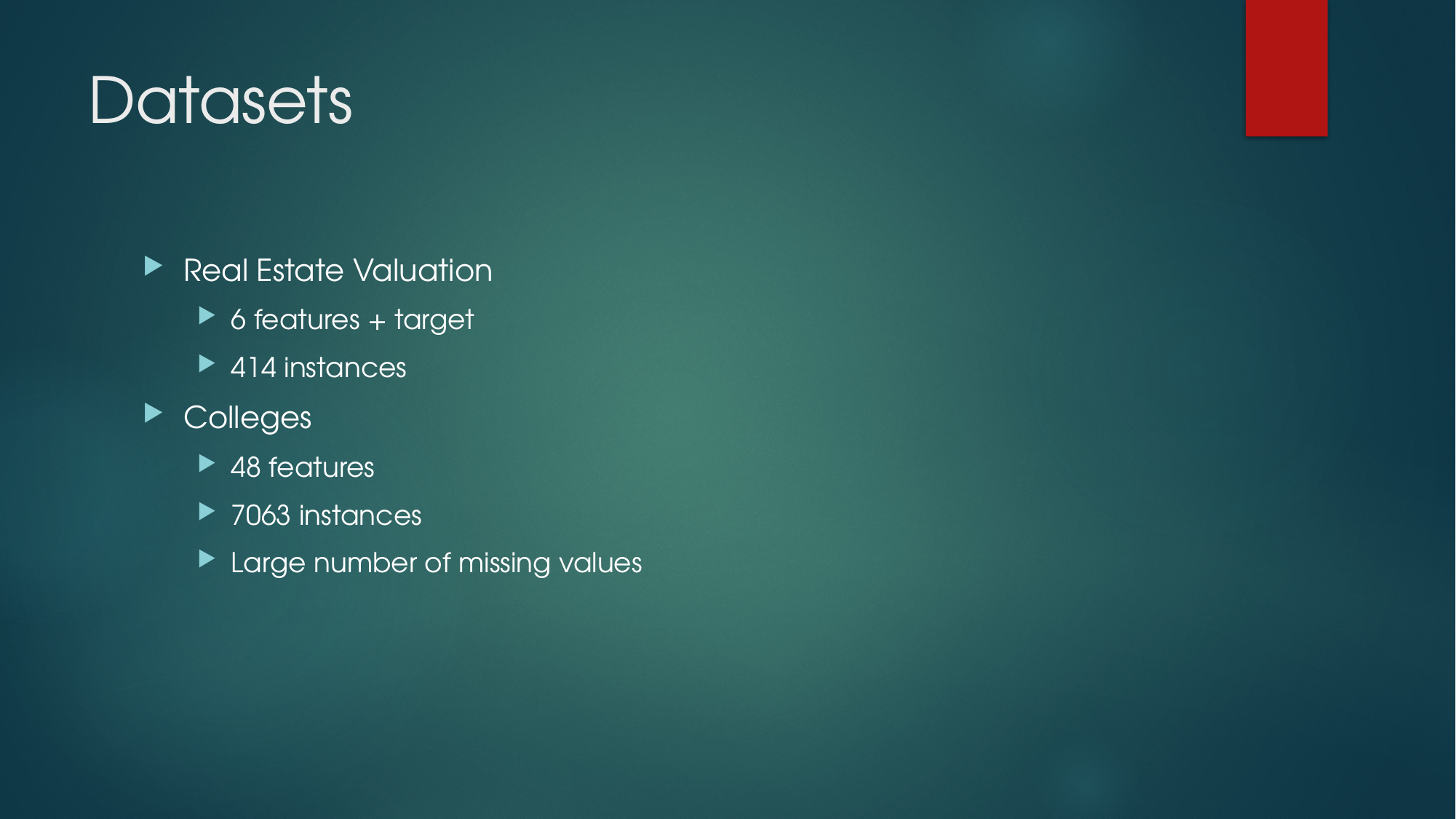

# Datasets
Real Estate Valuation
6 features + target
414 instances
Colleges
48 features
7063 instances
Large number of missing values